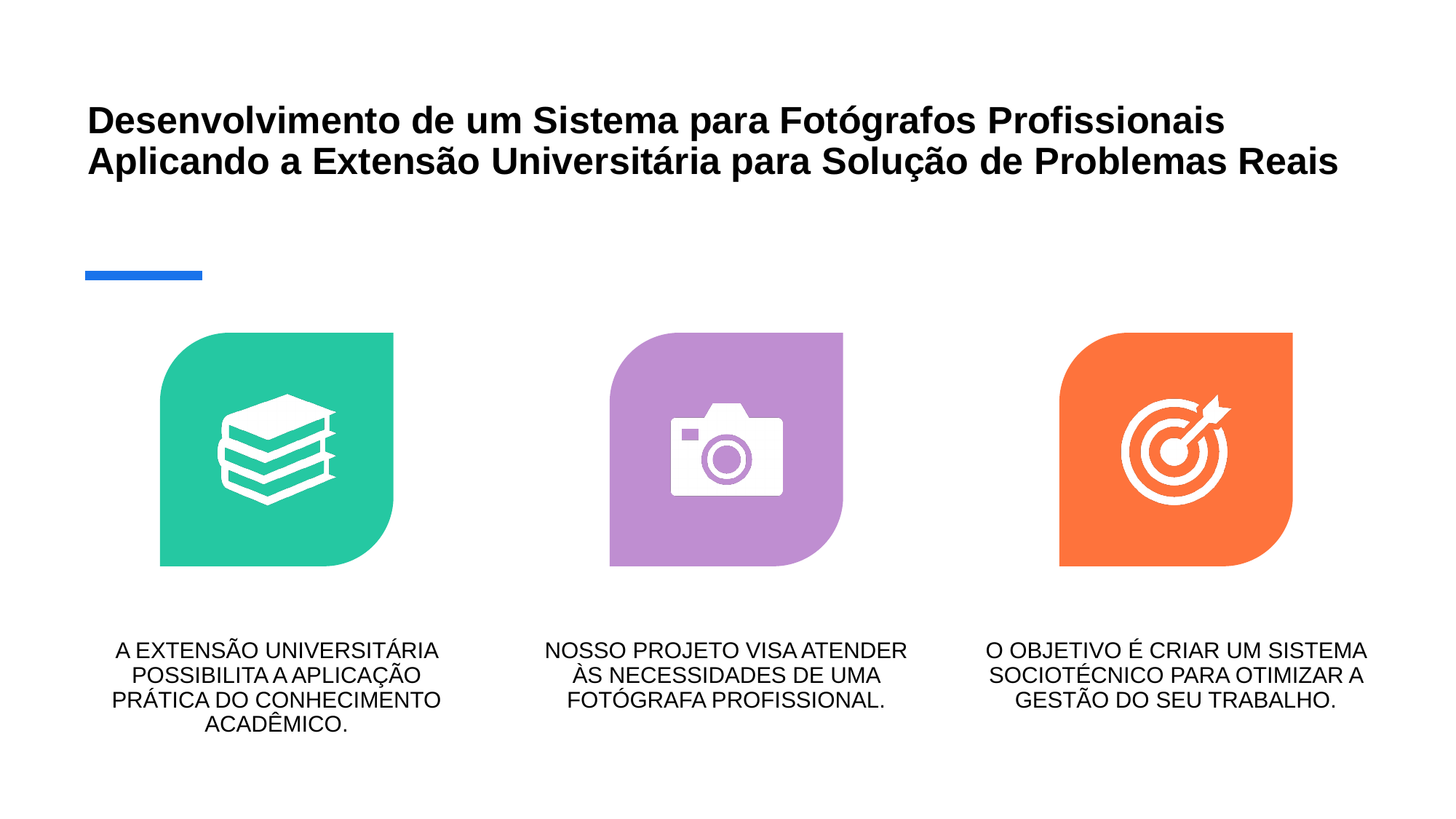

# Desenvolvimento de um Sistema para Fotógrafos Profissionais Aplicando a Extensão Universitária para Solução de Problemas Reais
A extensão universitária possibilita a aplicação prática do conhecimento acadêmico.
Nosso projeto visa atender às necessidades de uma fotógrafa profissional.
O objetivo é criar um sistema sociotécnico para otimizar a gestão do seu trabalho.